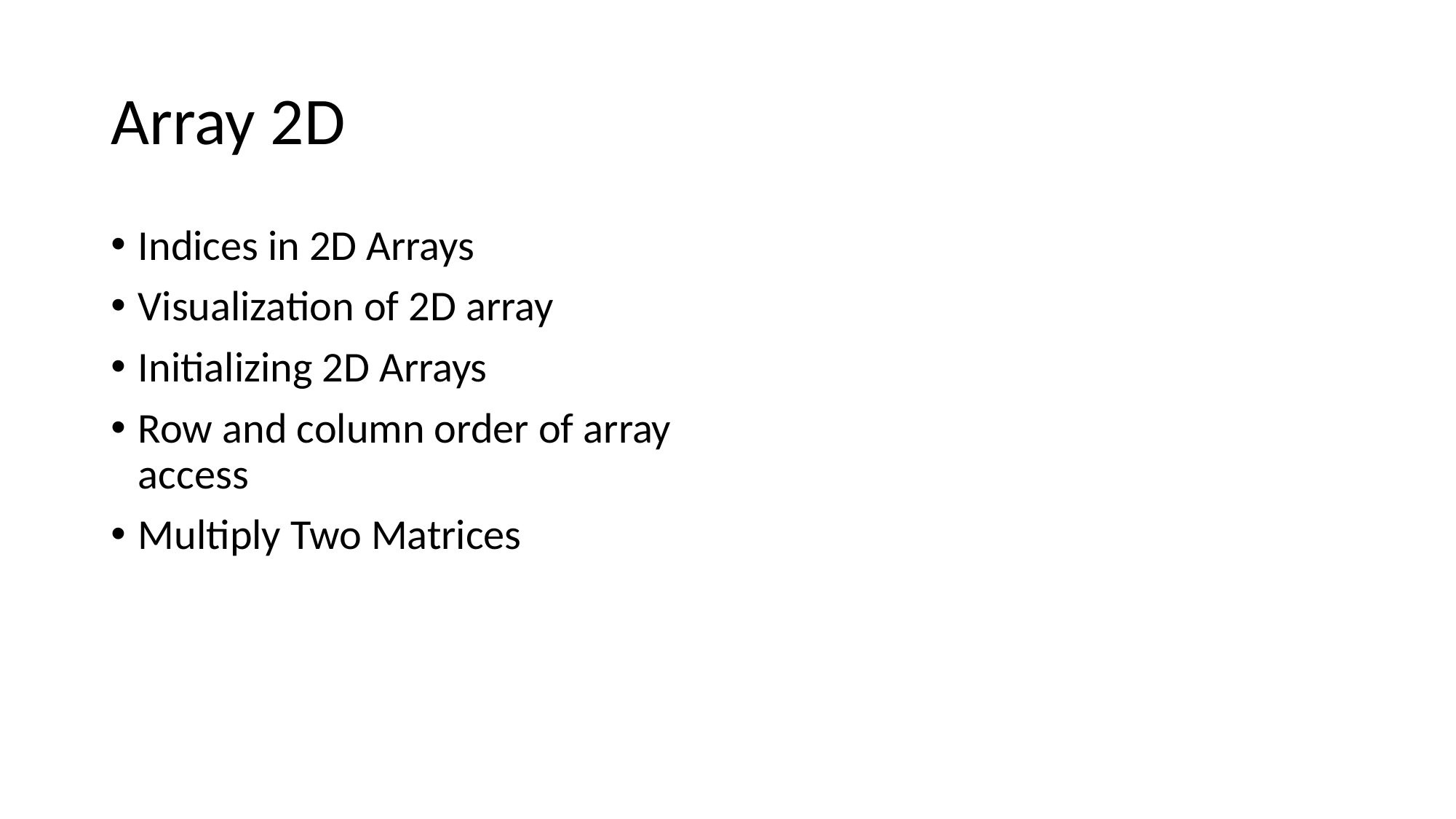

# Array 2D
Indices in 2D Arrays
Visualization of 2D array
Initializing 2D Arrays
Row and column order of array access
Multiply Two Matrices